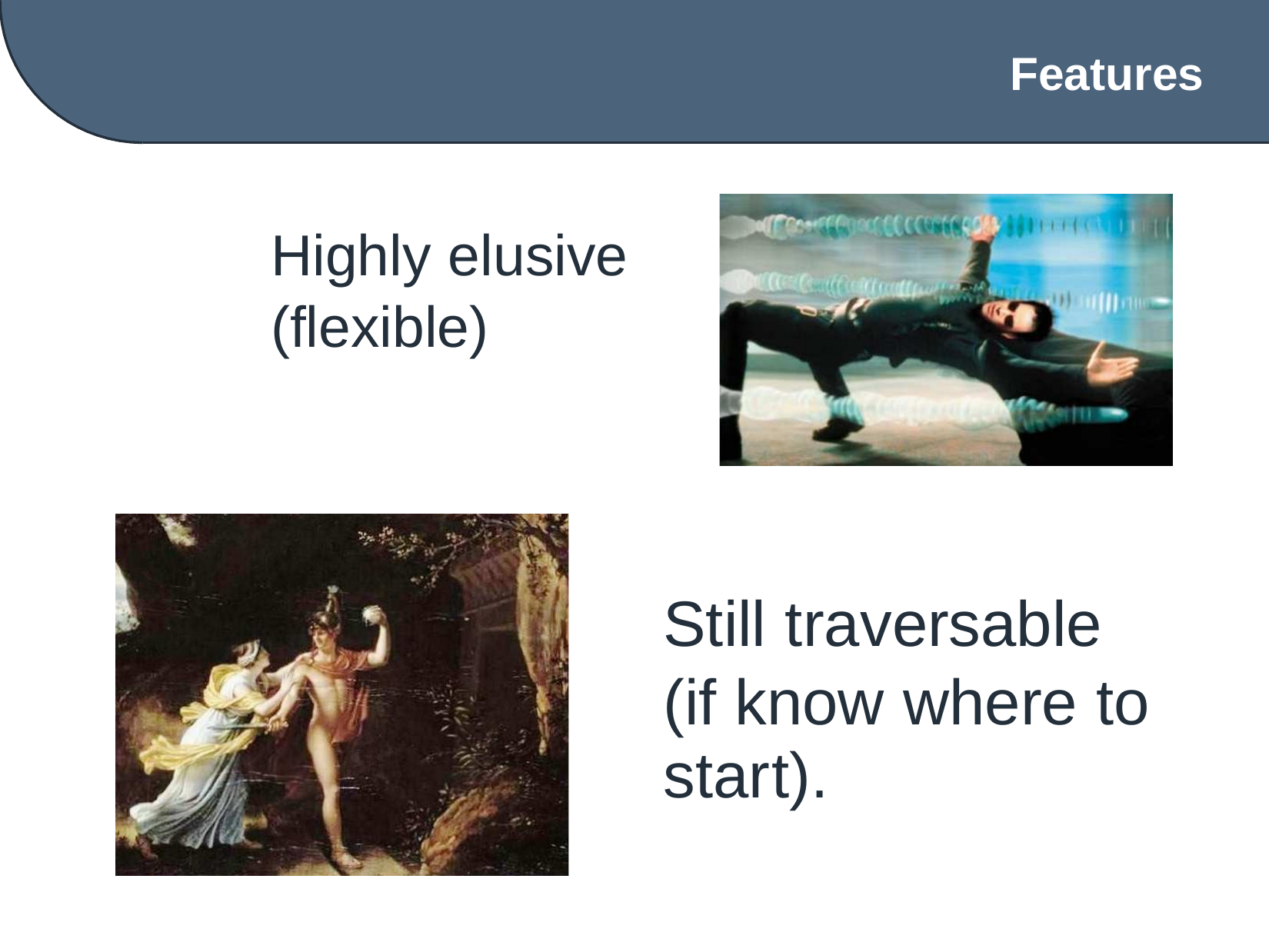

Features

Highly elusive
(flexible)

Still traversable
(if know where to start).